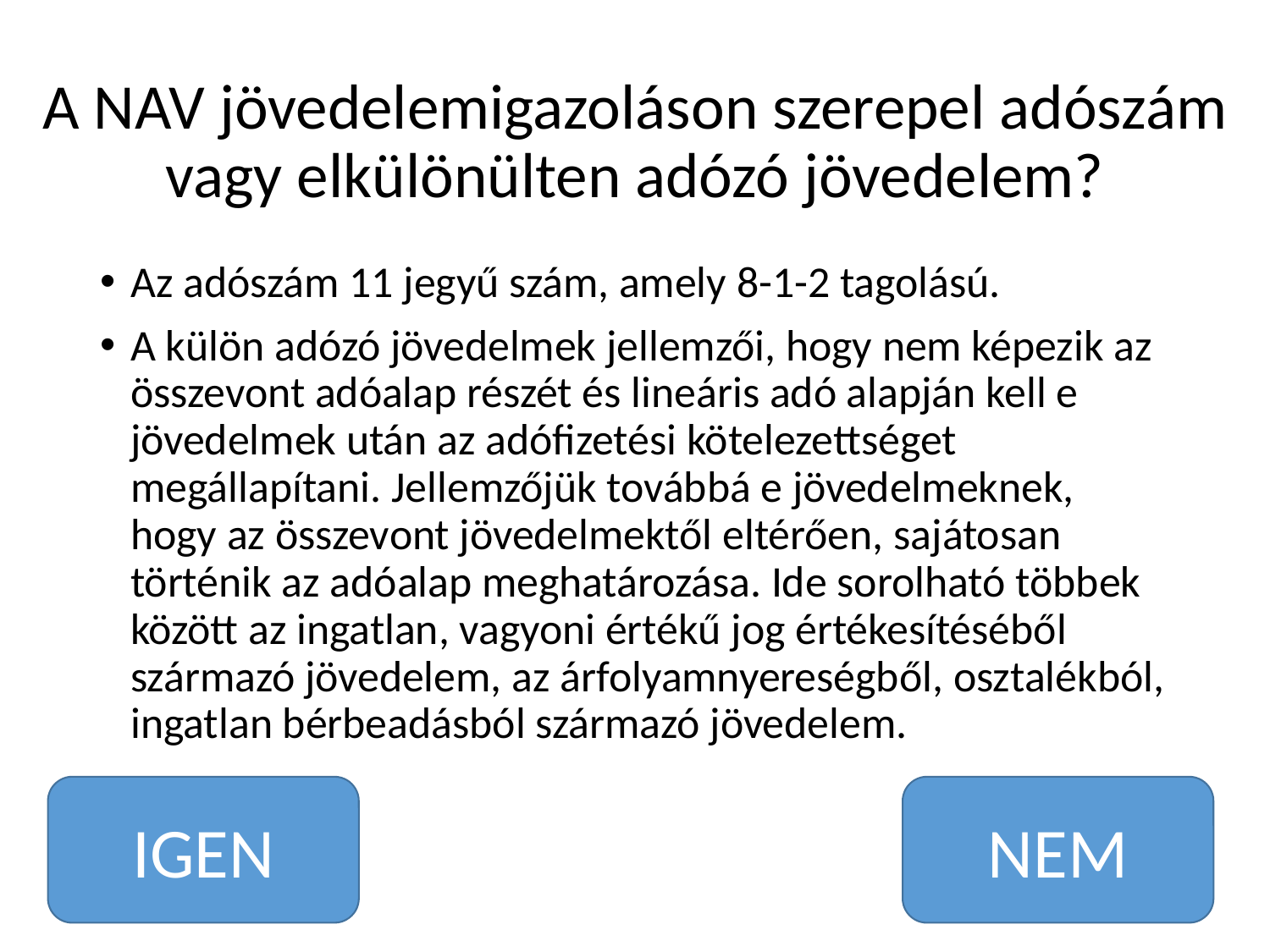

# A NAV jövedelemigazoláson szerepel adószám vagy elkülönülten adózó jövedelem?
Az adószám 11 jegyű szám, amely 8-1-2 tagolású.
A külön adózó jövedelmek jellemzői, hogy nem képezik az összevont adóalap részét és lineáris adó alapján kell e jövedelmek után az adófizetési kötelezettséget megállapítani. Jellemzőjük továbbá e jövedelmeknek, hogy az összevont jövedelmektől eltérően, sajátosan történik az adóalap meghatározása. Ide sorolható többek között az ingatlan, vagyoni értékű jog értékesítéséből származó jövedelem, az árfolyamnyereségből, osztalékból, ingatlan bérbeadásból származó jövedelem.
NEM
IGEN